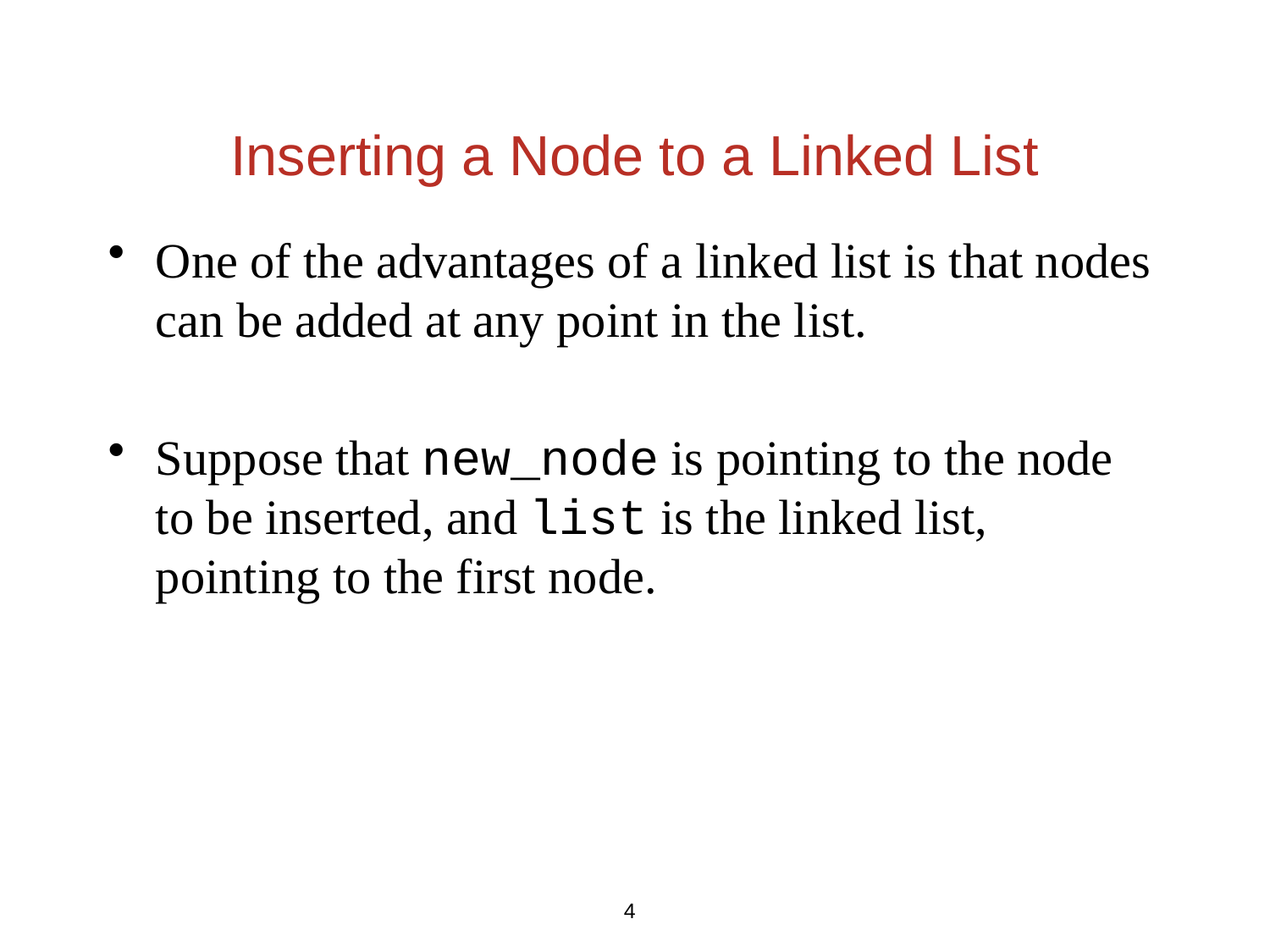

# Inserting a Node to a Linked List
One of the advantages of a linked list is that nodes can be added at any point in the list.

Suppose that new_node is pointing to the node to be inserted, and list is the linked list, pointing to the first node.
4